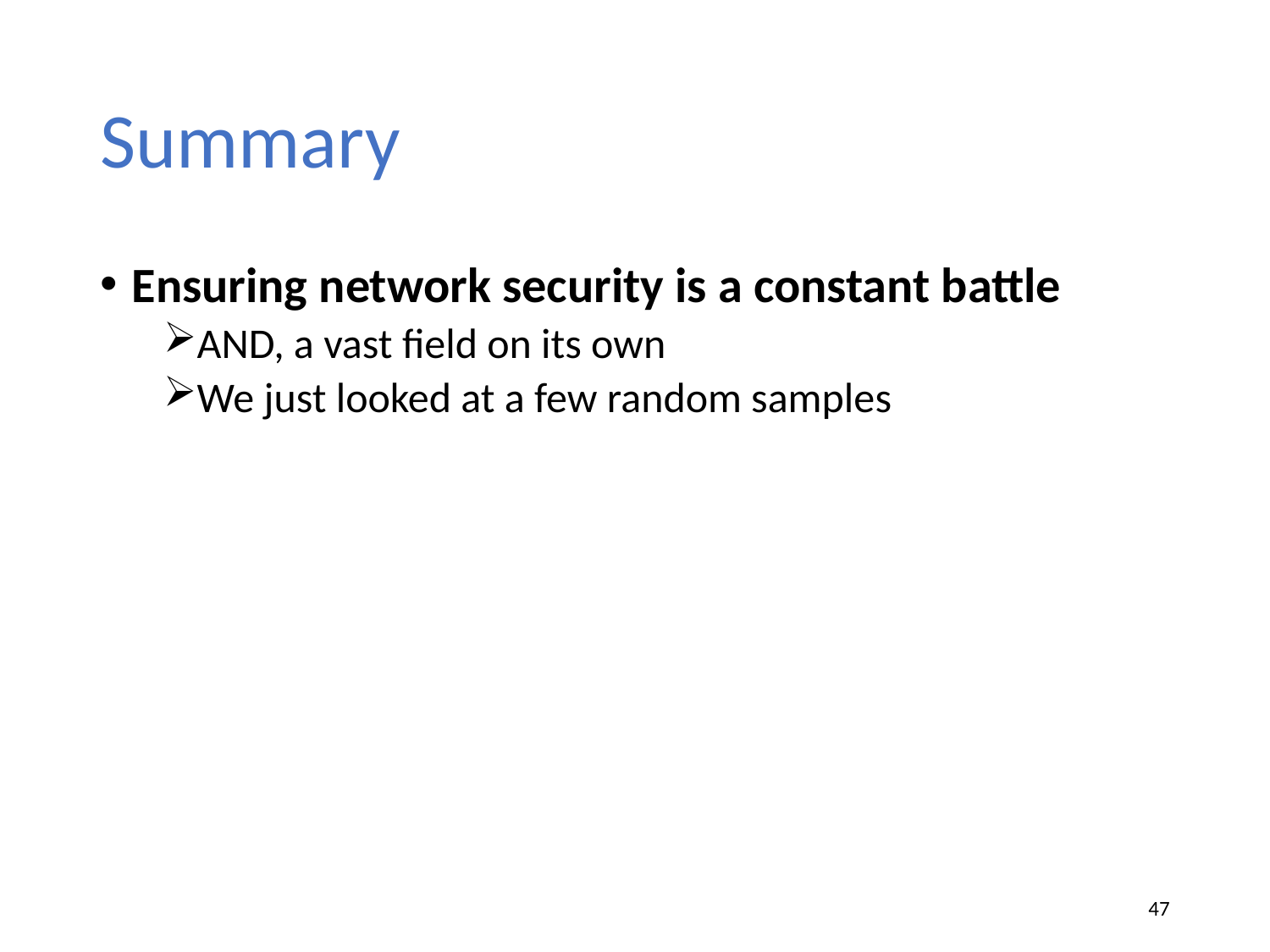

# Summary
Ensuring network security is a constant battle
AND, a vast field on its own
We just looked at a few random samples
47